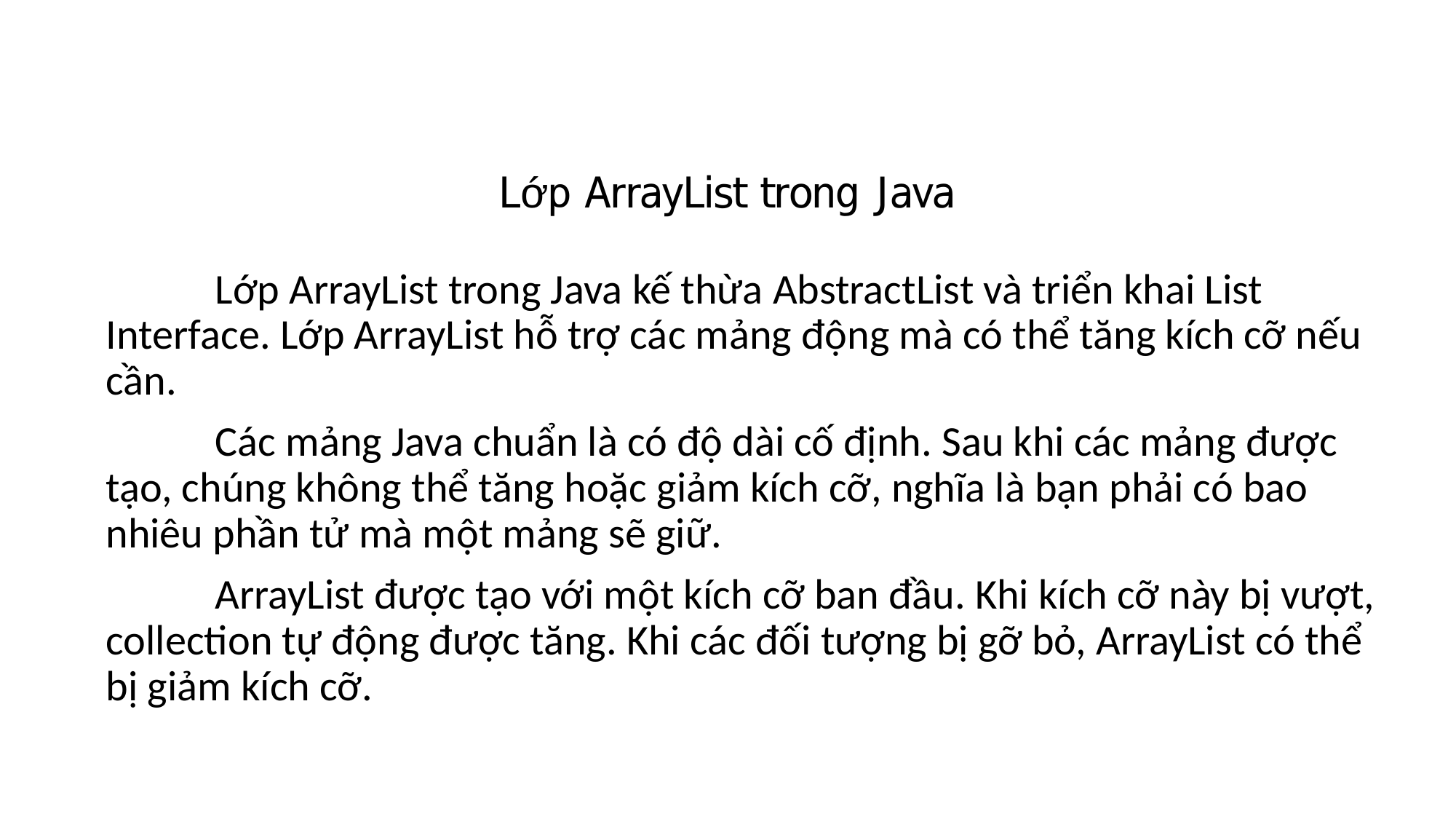

# Lớp ArrayList trong Java
	Lớp ArrayList trong Java kế thừa AbstractList và triển khai List Interface. Lớp ArrayList hỗ trợ các mảng động mà có thể tăng kích cỡ nếu cần.
	Các mảng Java chuẩn là có độ dài cố định. Sau khi các mảng được tạo, chúng không thể tăng hoặc giảm kích cỡ, nghĩa là bạn phải có bao nhiêu phần tử mà một mảng sẽ giữ.
	ArrayList được tạo với một kích cỡ ban đầu. Khi kích cỡ này bị vượt, collection tự động được tăng. Khi các đối tượng bị gỡ bỏ, ArrayList có thể bị giảm kích cỡ.